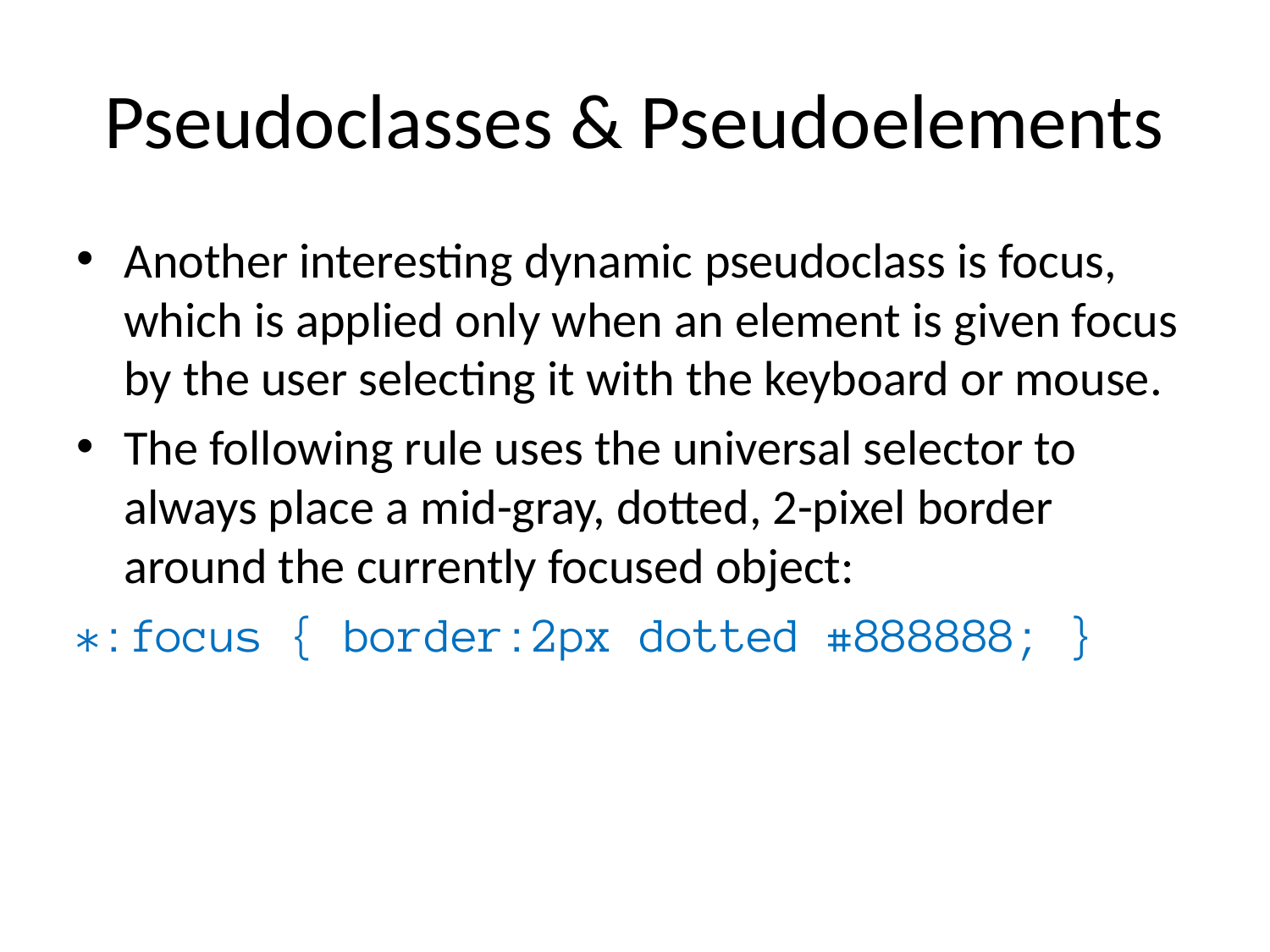

# Pseudoclasses & Pseudoelements
Another interesting dynamic pseudoclass is focus, which is applied only when an element is given focus by the user selecting it with the keyboard or mouse.
The following rule uses the universal selector to always place a mid-gray, dotted, 2-pixel border around the currently focused object:
*:focus { border:2px dotted #888888; }